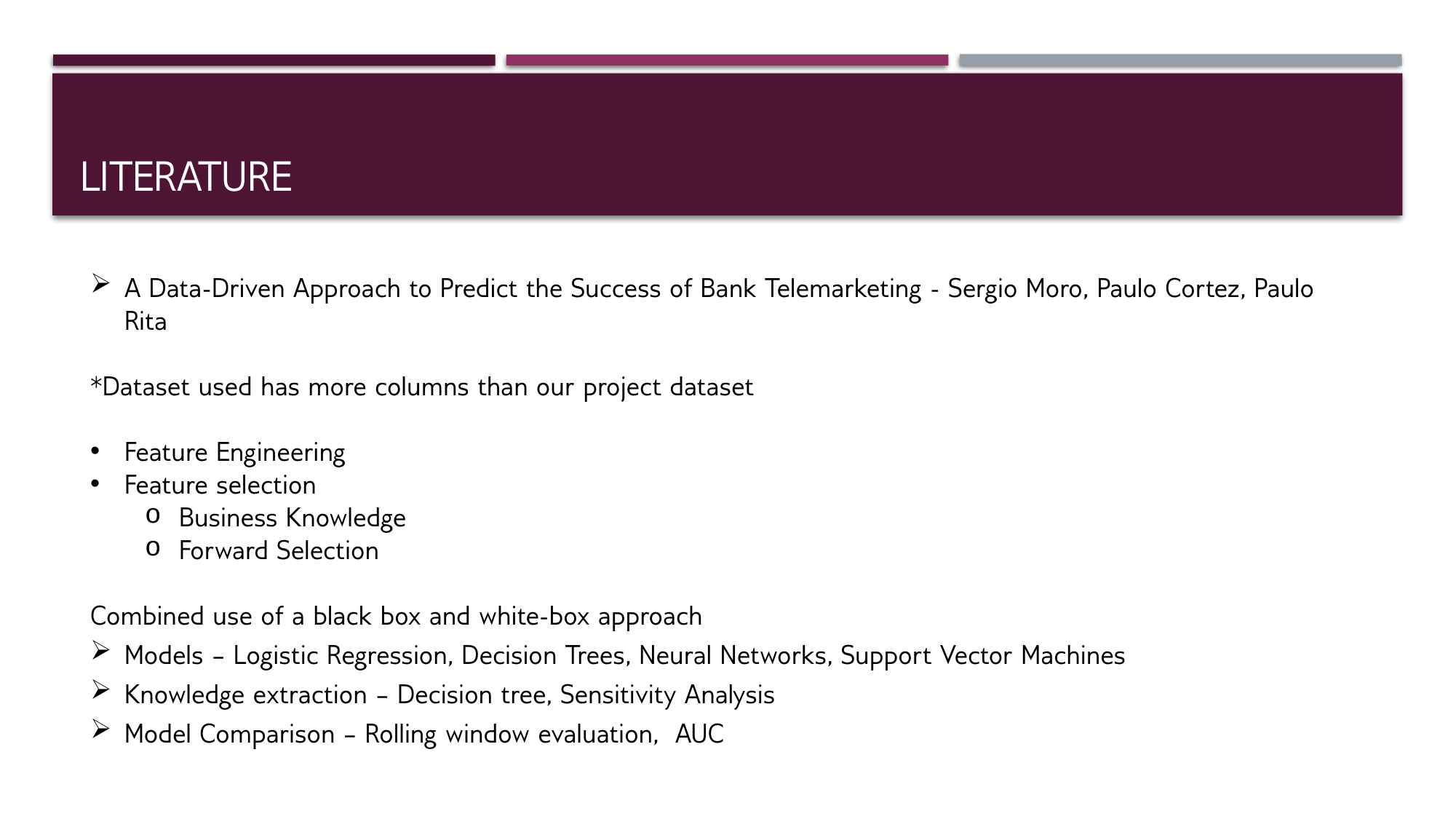

# Literature
A Data-Driven Approach to Predict the Success of Bank Telemarketing - Sergio Moro, Paulo Cortez, Paulo Rita

*Dataset used has more columns than our project dataset

Feature Engineering
Feature selection
Business Knowledge
Forward Selection

Combined use of a black box and white-box approach
Models – Logistic Regression, Decision Trees, Neural Networks, Support Vector Machines
Knowledge extraction – Decision tree, Sensitivity Analysis
Model Comparison – Rolling window evaluation,  AUC